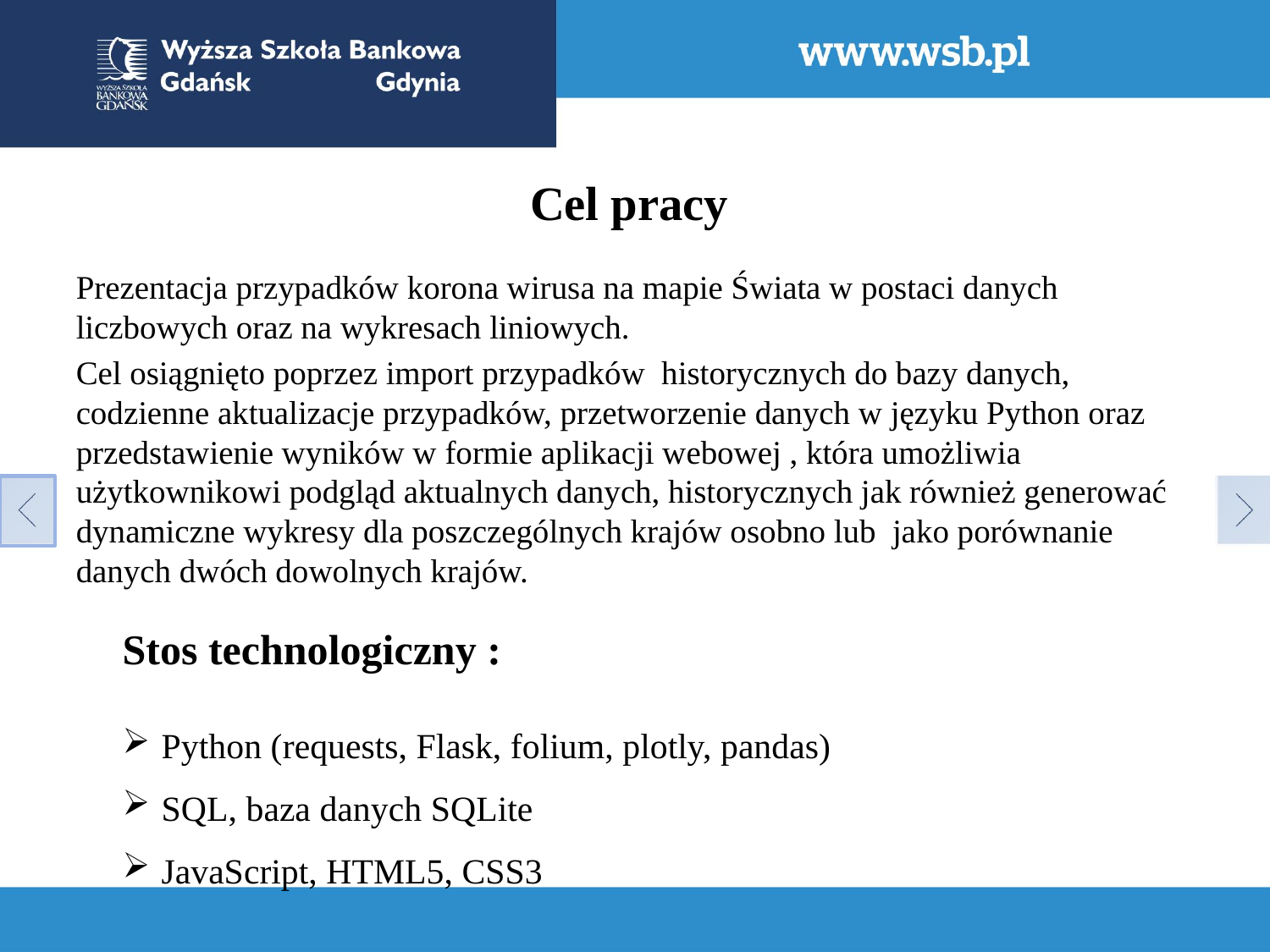

Cel pracy
Prezentacja przypadków korona wirusa na mapie Świata w postaci danych liczbowych oraz na wykresach liniowych.
Cel osiągnięto poprzez import przypadków  historycznych do bazy danych, codzienne aktualizacje przypadków, przetworzenie danych w języku Python oraz przedstawienie wyników w formie aplikacji webowej , która umożliwia użytkownikowi podgląd aktualnych danych, historycznych jak również generować dynamiczne wykresy dla poszczególnych krajów osobno lub  jako porównanie danych dwóch dowolnych krajów.

Stos technologiczny :

 Python (requests, Flask, folium, plotly, pandas)
 SQL, baza danych SQLite
 JavaScript, HTML5, CSS3